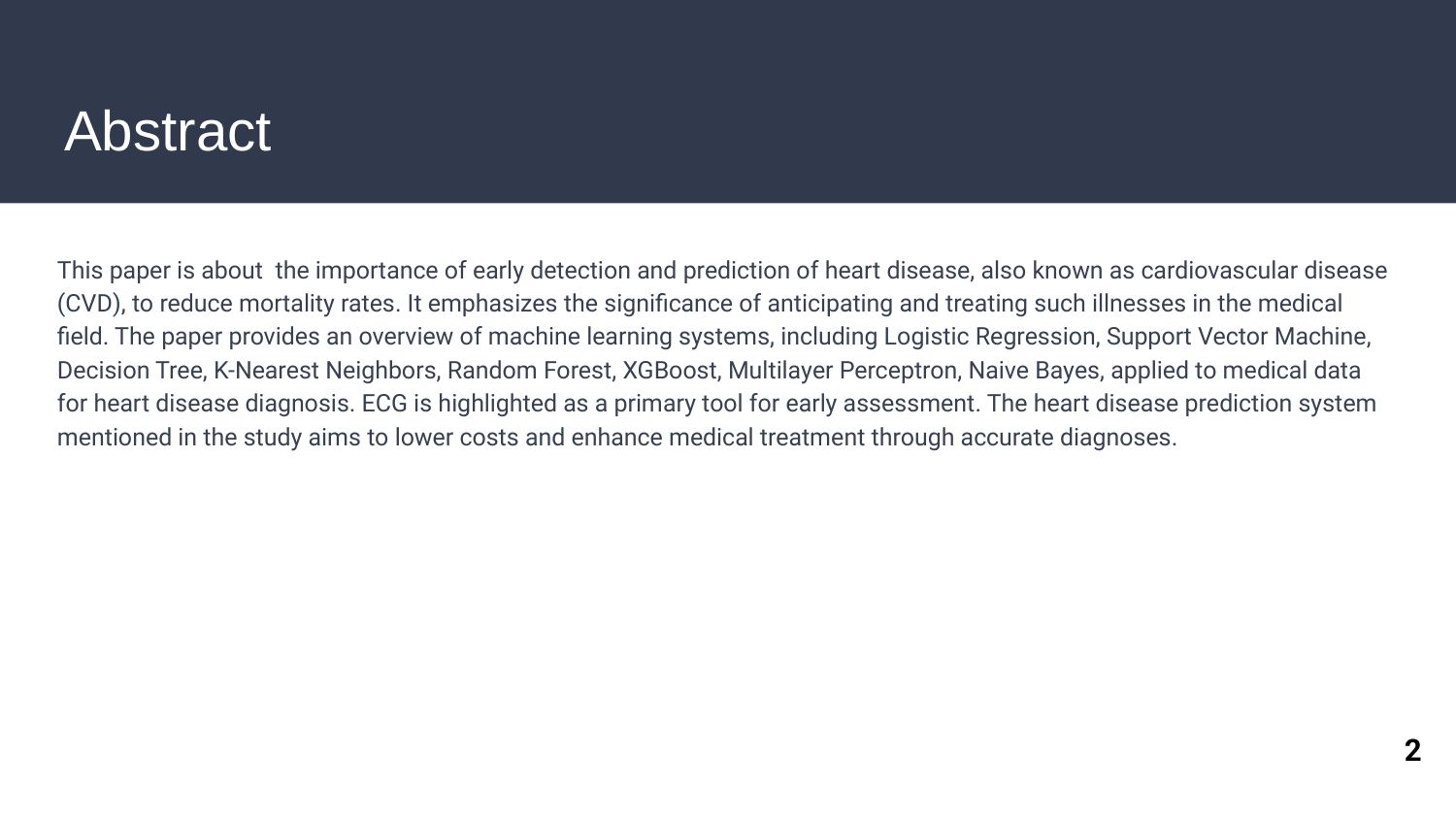

# Abstract
This paper is about  the importance of early detection and prediction of heart disease, also known as cardiovascular disease (CVD), to reduce mortality rates. It emphasizes the significance of anticipating and treating such illnesses in the medical field. The paper provides an overview of machine learning systems, including Logistic Regression, Support Vector Machine, Decision Tree, K-Nearest Neighbors, Random Forest, XGBoost, Multilayer Perceptron, Naive Bayes, applied to medical data for heart disease diagnosis. ECG is highlighted as a primary tool for early assessment. The heart disease prediction system mentioned in the study aims to lower costs and enhance medical treatment through accurate diagnoses.
2